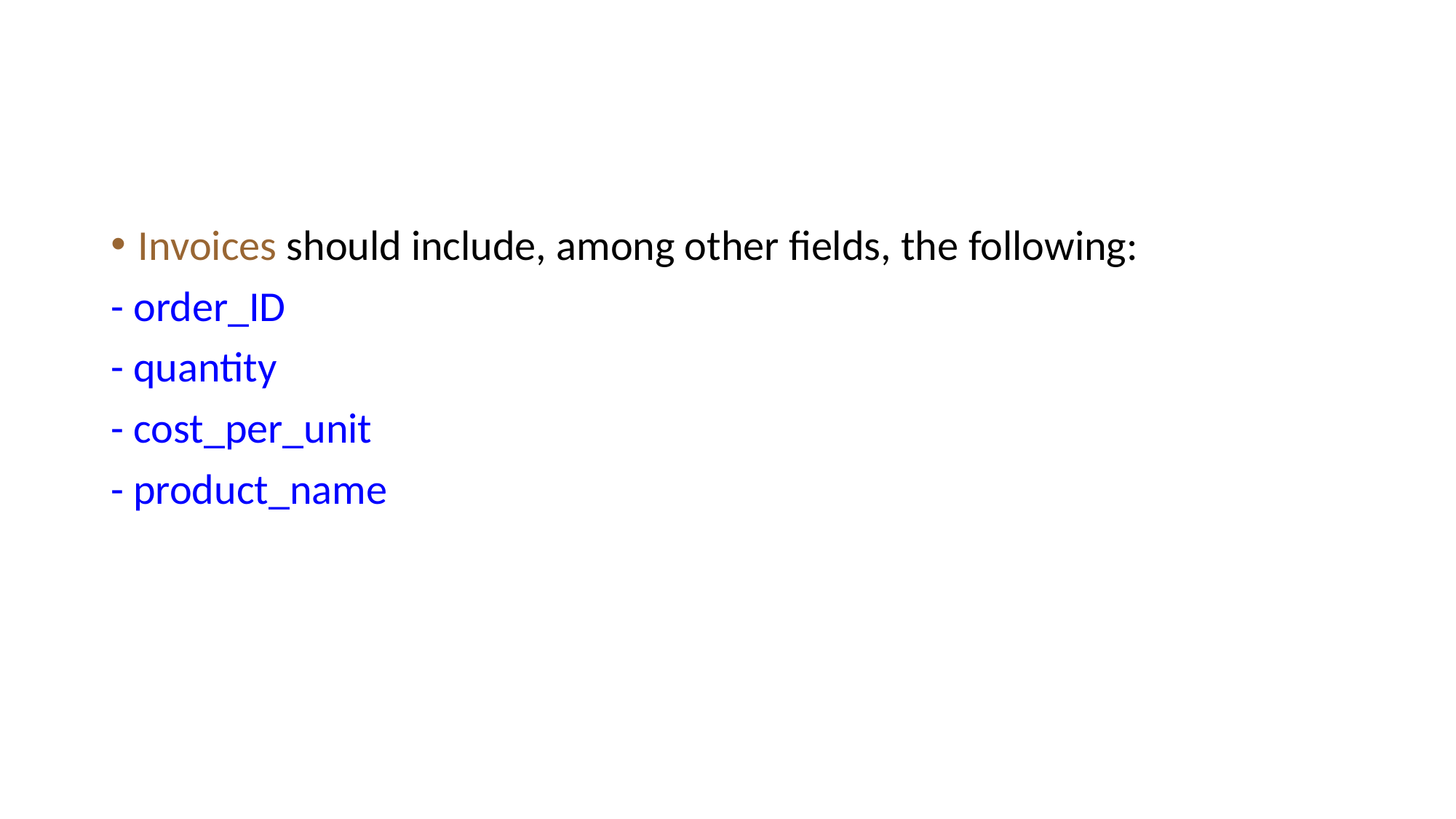

#
Invoices should include, among other fields, the following:
- order_ID
- quantity
- cost_per_unit
- product_name